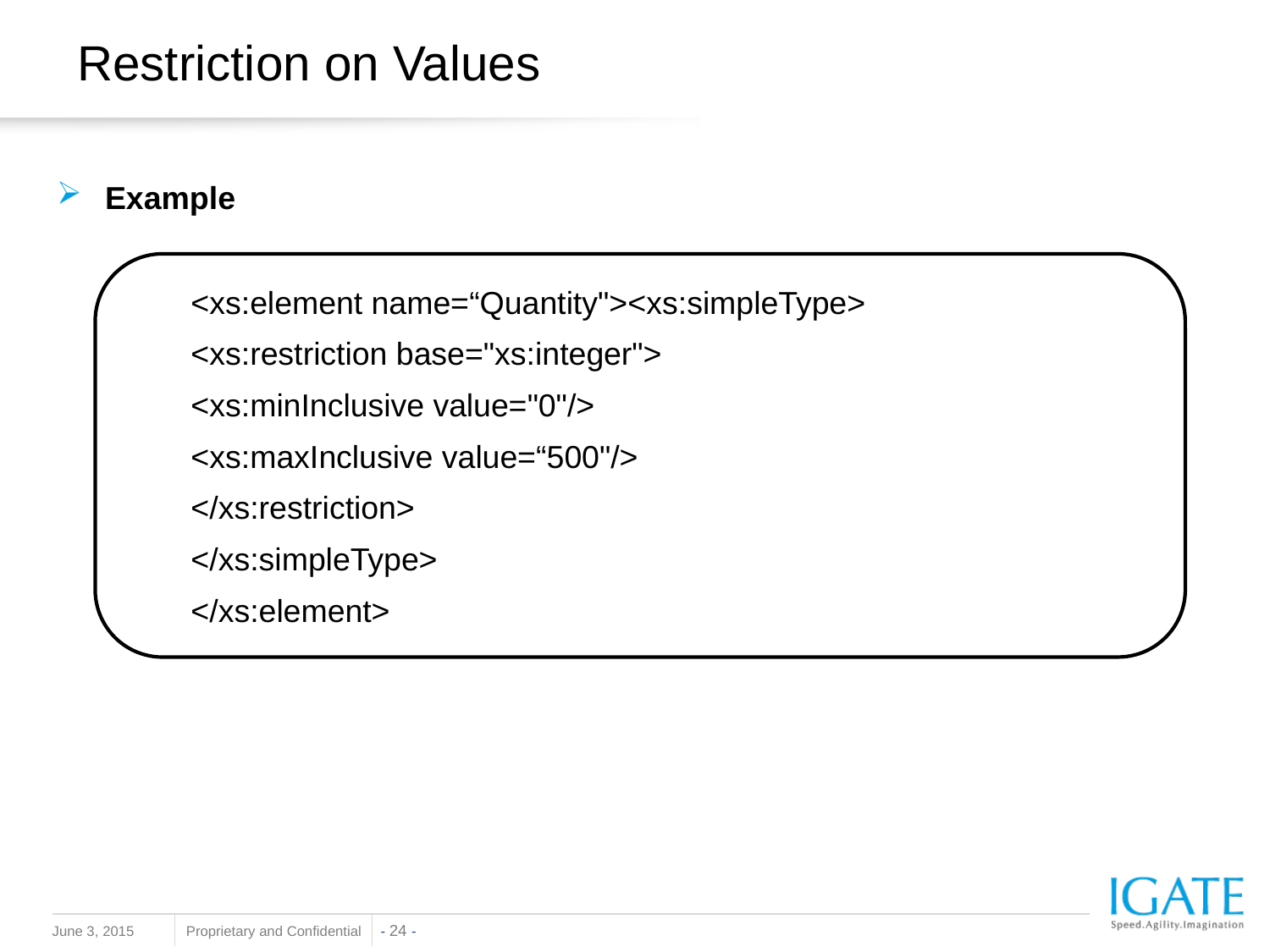

Restriction on Values
Example

<xs:element name=“Quantity"><xs:simpleType>
<xs:restriction base="xs:integer">
<xs:minInclusive value="0"/>
<xs:maxInclusive value=“500"/>
</xs:restriction>
</xs:simpleType>
</xs:element>